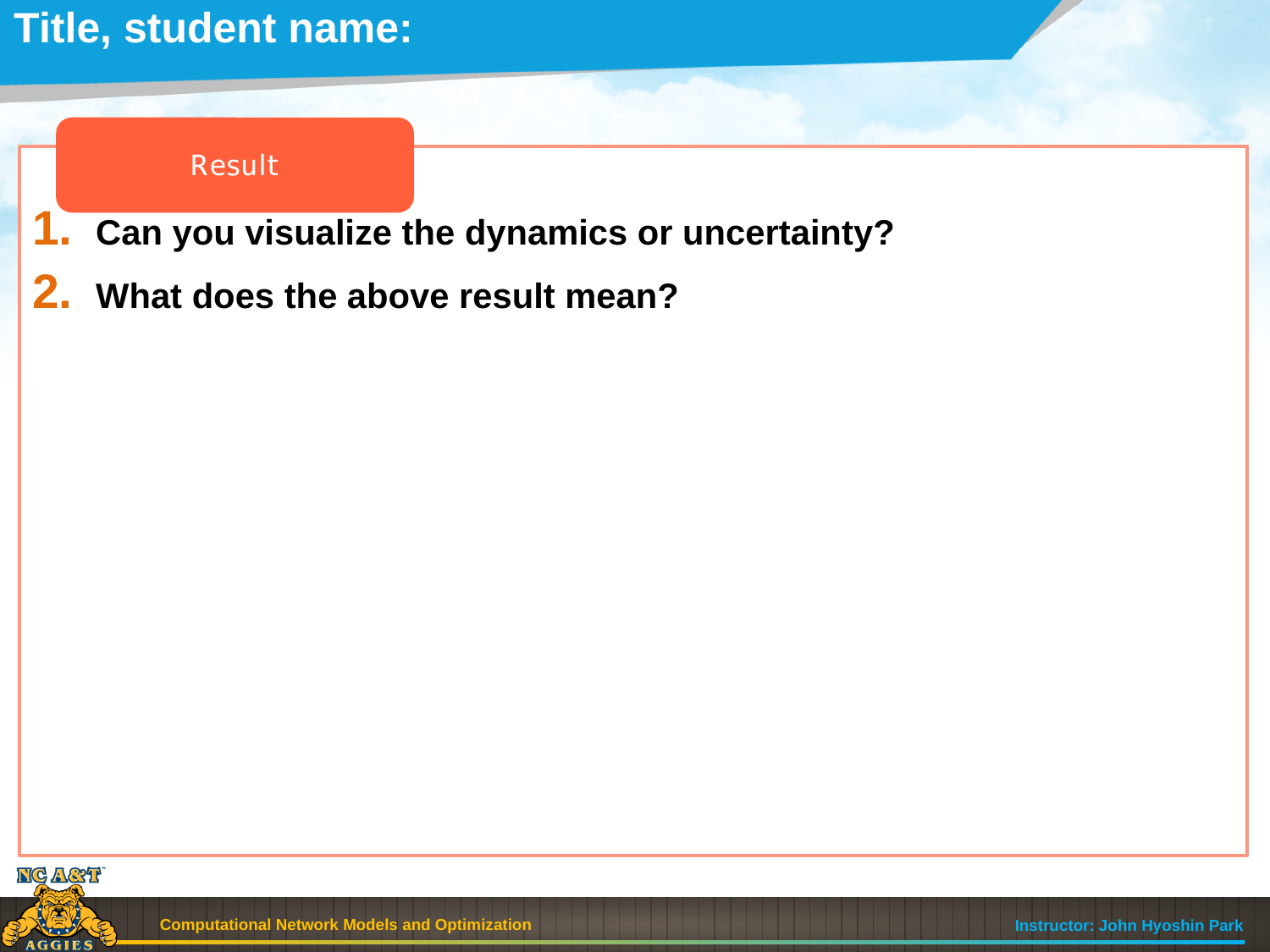

Title, student name:

Result

Can you visualize the dynamics or uncertainty?
What does the above result mean?